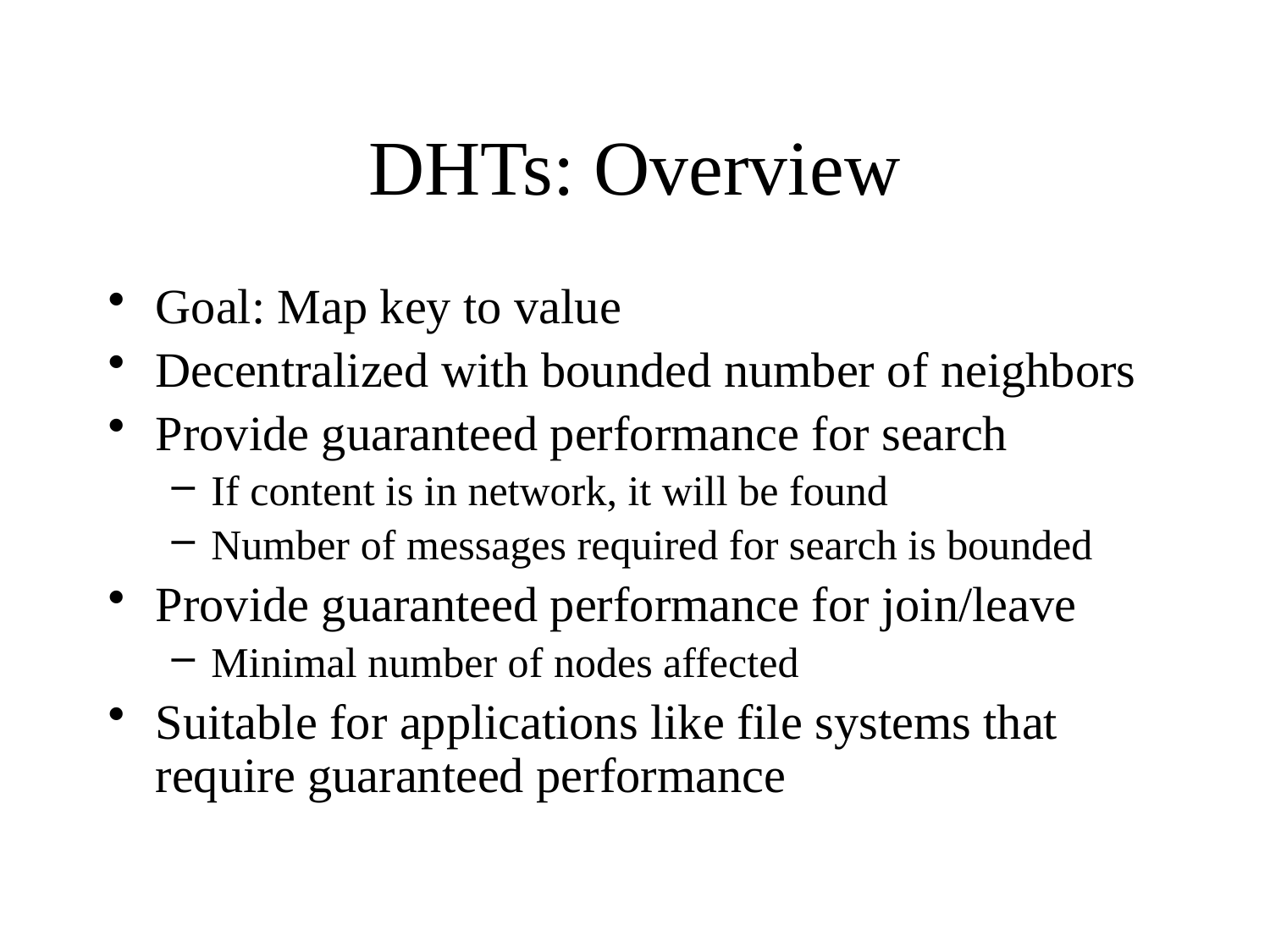

# DHTs: Overview
Goal: Map key to value
Decentralized with bounded number of neighbors
Provide guaranteed performance for search
If content is in network, it will be found
Number of messages required for search is bounded
Provide guaranteed performance for join/leave
Minimal number of nodes affected
Suitable for applications like file systems that require guaranteed performance